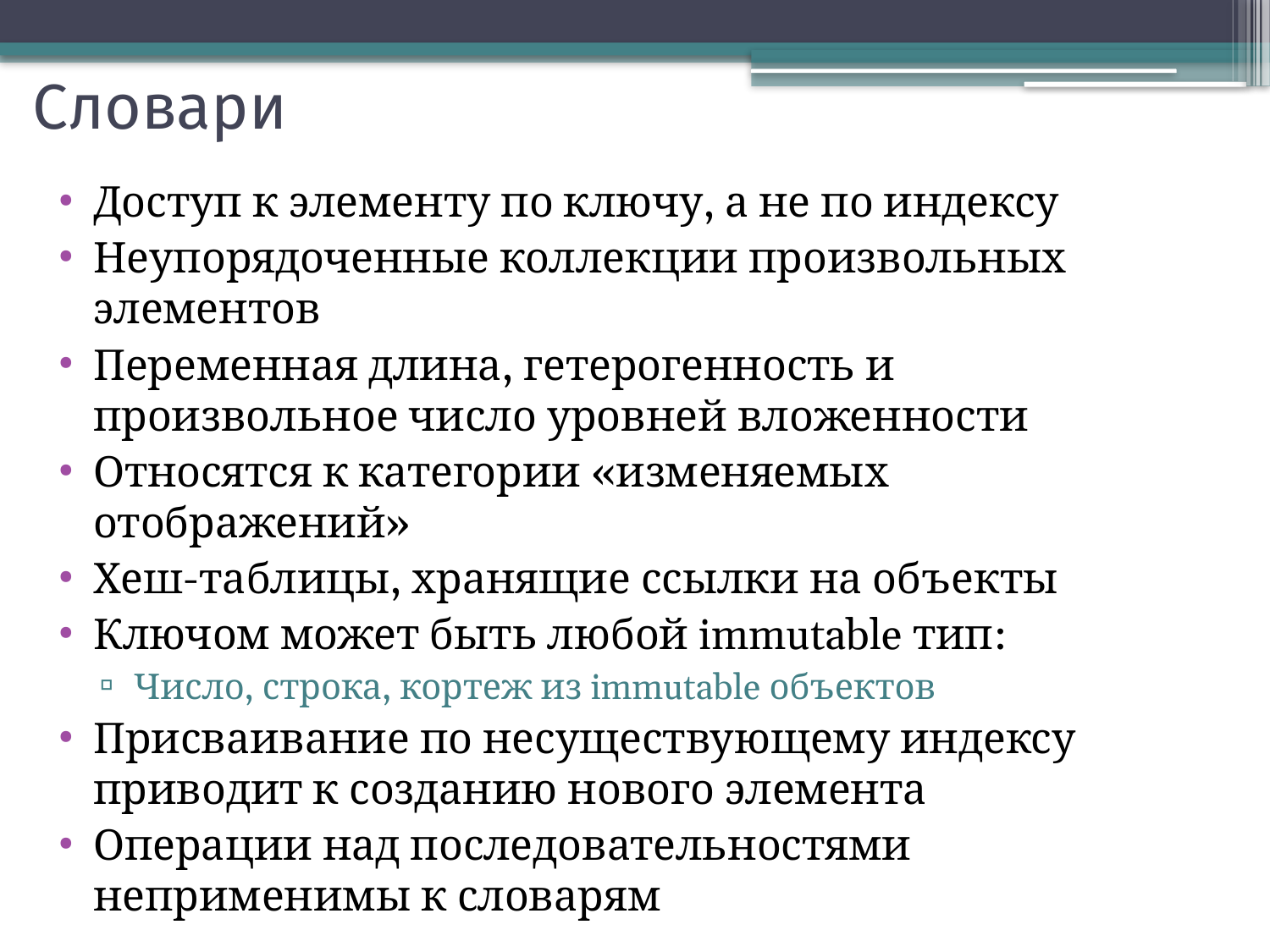

# Словари
Доступ к элементу по ключу, а не по индексу
Неупорядоченные коллекции произвольных элементов
Переменная длина, гетерогенность и произвольное число уровней вложенности
Относятся к категории «изменяемых отображений»
Хеш-таблицы, хранящие ссылки на объекты
Ключом может быть любой immutable тип:
Число, строка, кортеж из immutable объектов
Присваивание по несуществующему индексу приводит к созданию нового элемента
Операции над последовательностями неприменимы к словарям